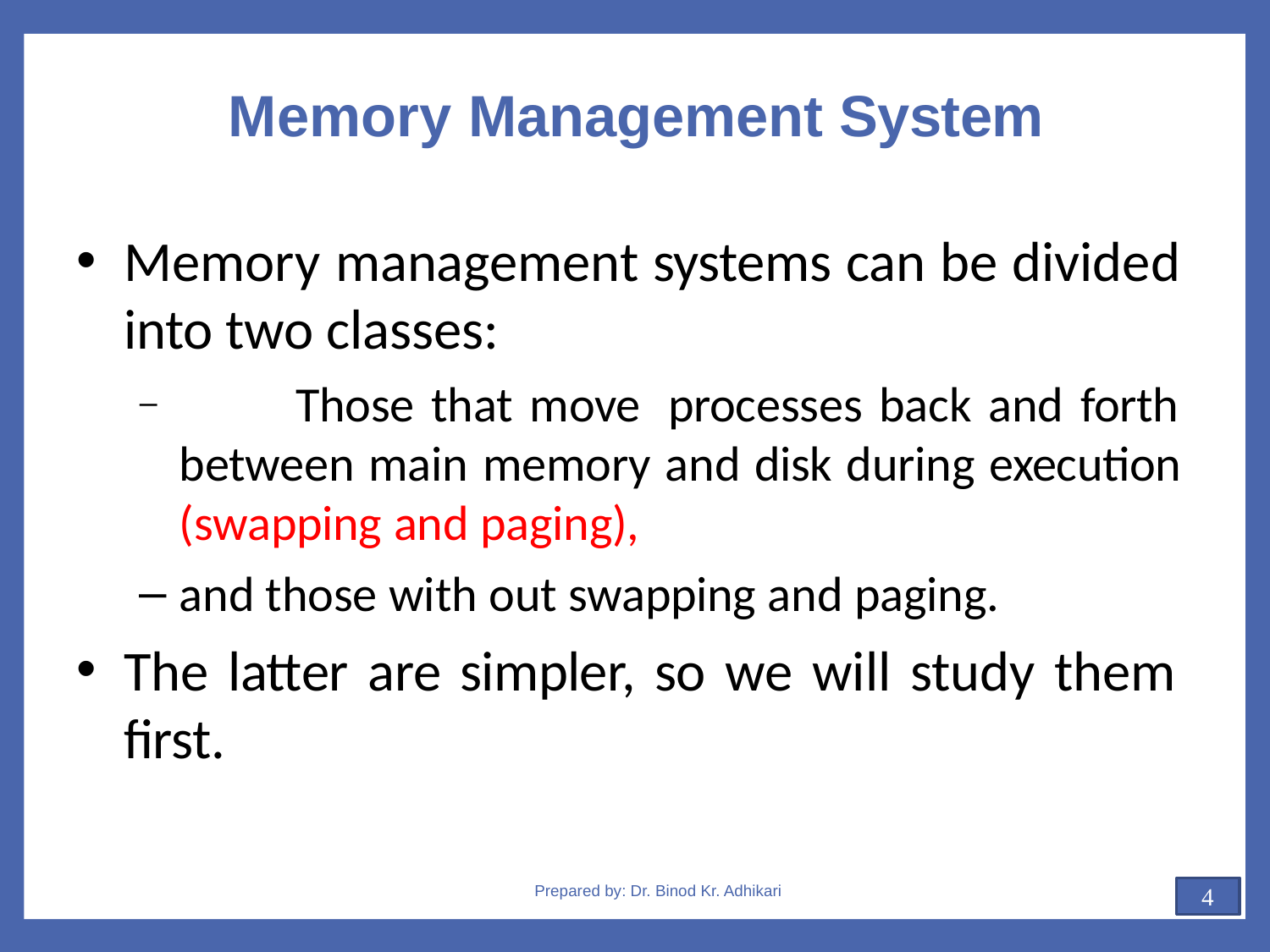

# Memory Management System
Memory management systems can be divided  into two classes:
	Those that move processes back and forth  between main memory and disk during execution  (swapping and paging),
and those with out swapping and paging.
The latter are simpler, so we will study them  first.
Prepared by: Dr. Binod Kr. Adhikari